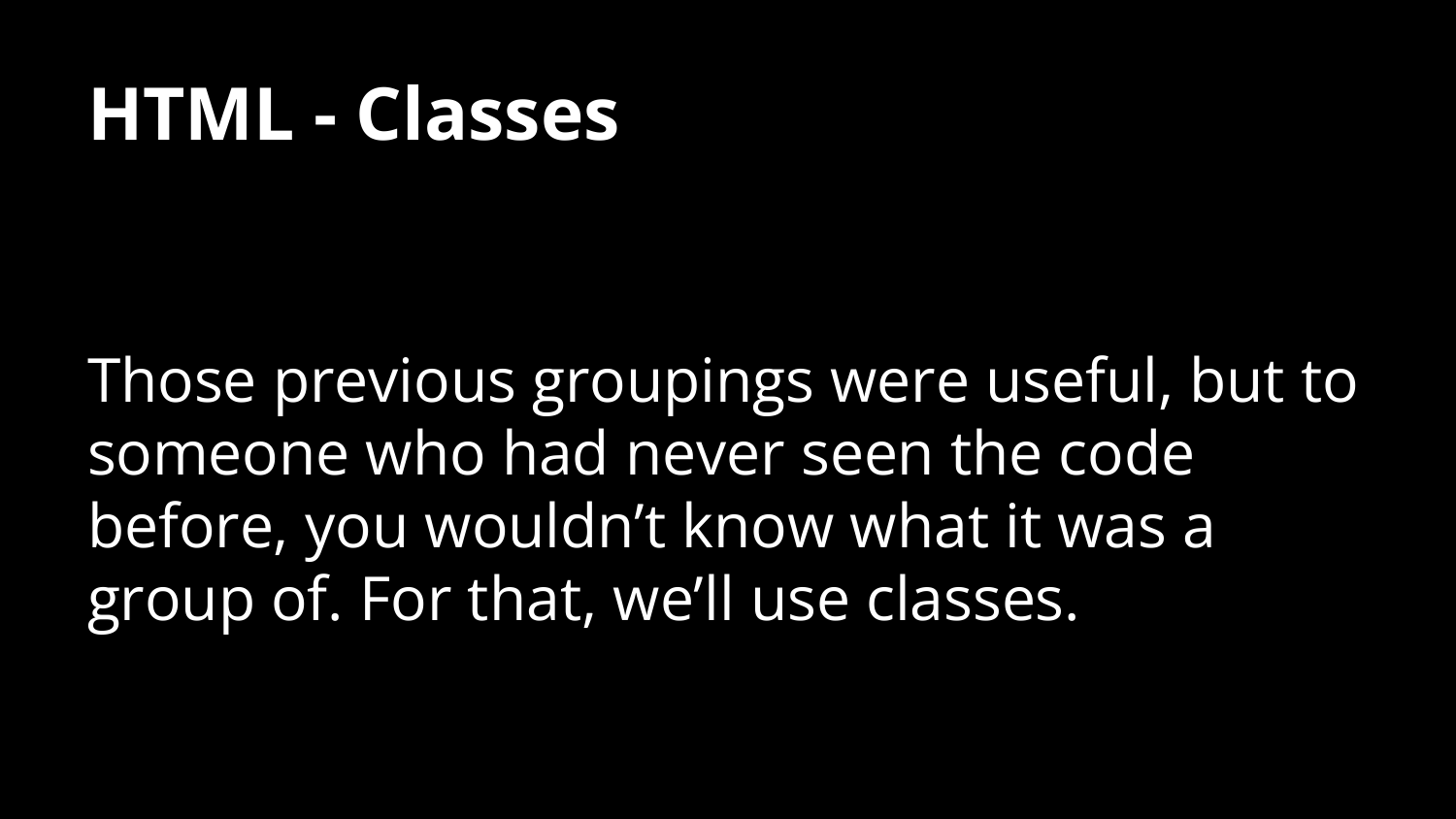

# HTML - Classes
Those previous groupings were useful, but to someone who had never seen the code before, you wouldn’t know what it was a group of. For that, we’ll use classes.